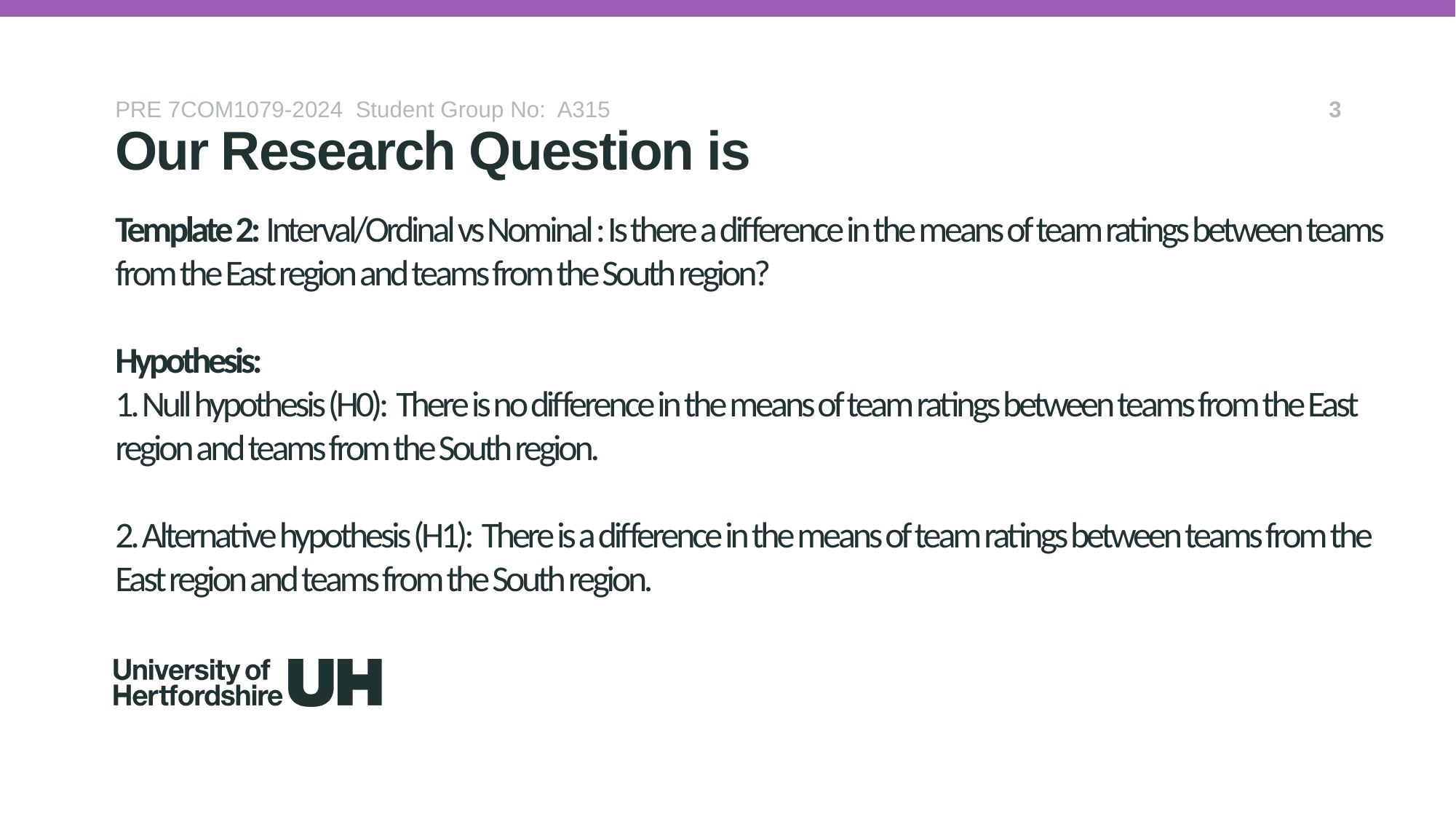

PRE 7COM1079-2024  Student Group No:  A315
3
Our Research Question is
# Template 2: Interval/Ordinal vs Nominal : Is there a difference in the means of team ratings between teams from the East region and teams from the South region? Hypothesis: 1. Null hypothesis (H0):  There is no difference in the means of team ratings between teams from the East region and teams from the South region. 2. Alternative hypothesis (H1):  There is a difference in the means of team ratings between teams from the East region and teams from the South region.